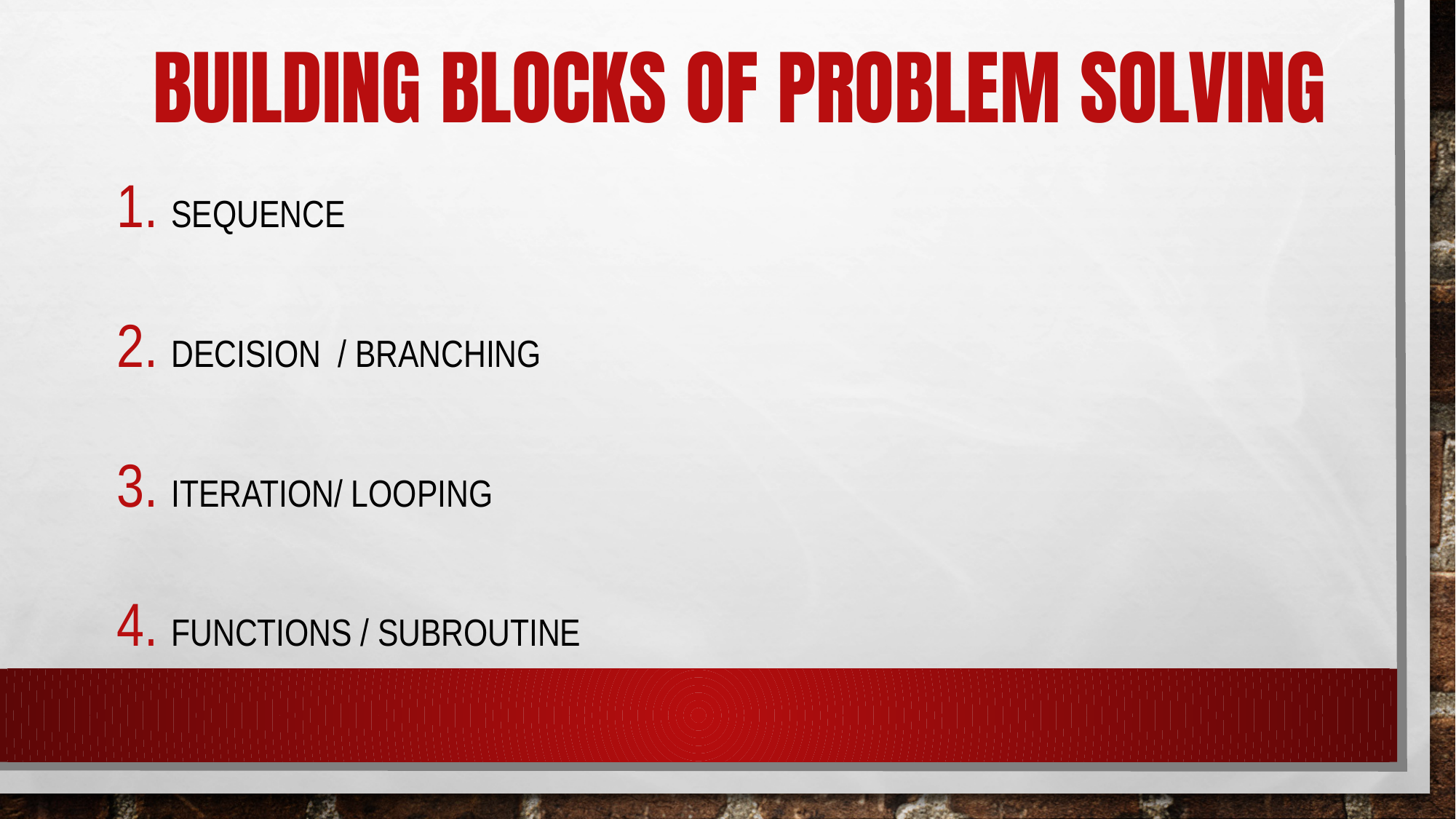

# Building blocks of problem solving
Sequence

decision  / Branching

Iteration/ looping

Functions / subroutine